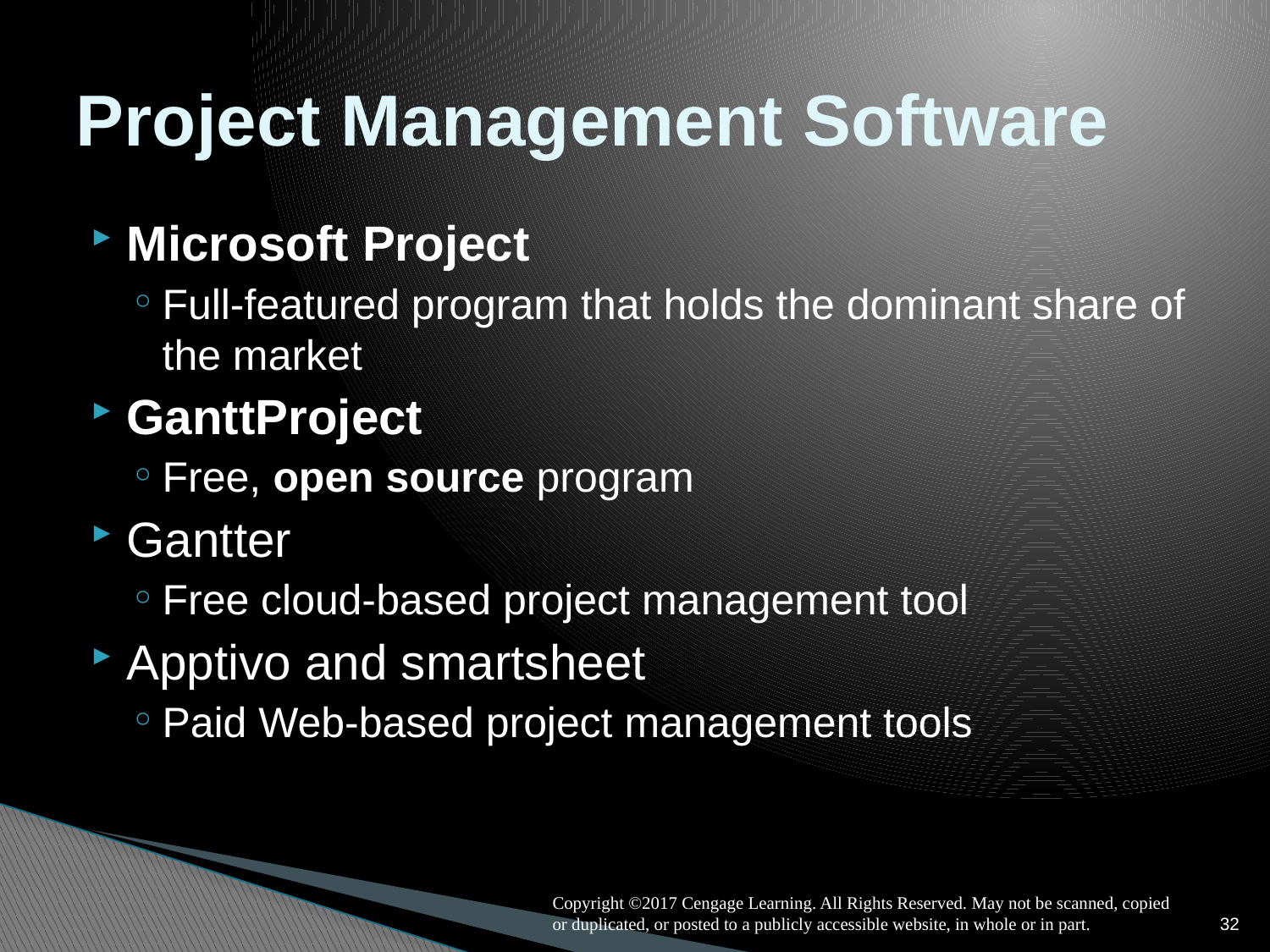

# Project Management Software
Microsoft Project
Full-featured program that holds the dominant share of the market
GanttProject
Free, open source program
Gantter
Free cloud-based project management tool
Apptivo and smartsheet
Paid Web-based project management tools

Copyright ©2017 Cengage Learning. All Rights Reserved. May not be scanned, copied or duplicated, or posted to a publicly accessible website, in whole or in part.
32